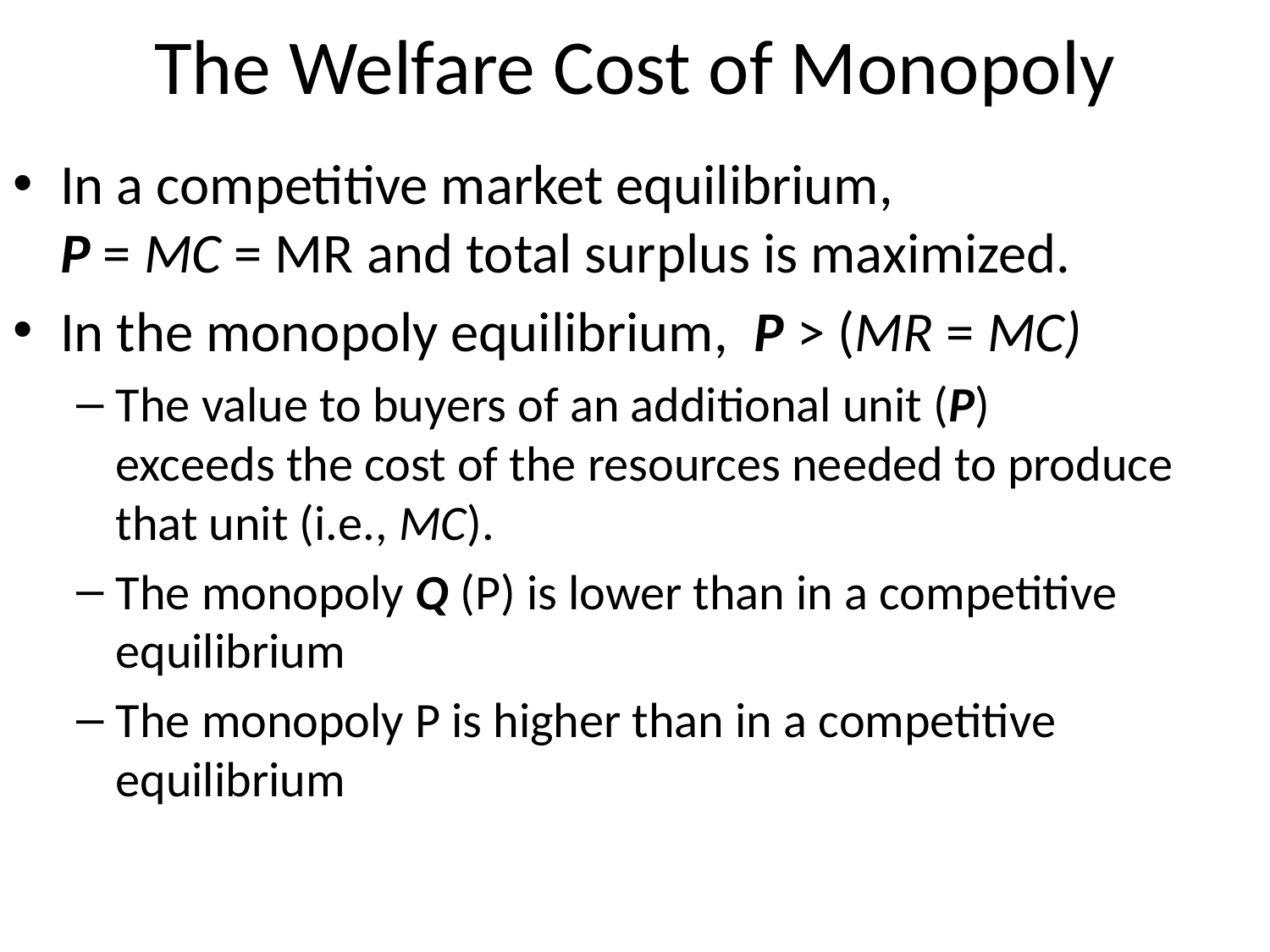

# The Welfare Cost of Monopoly
In a competitive market equilibrium,
P = MC = MR and total surplus is maximized.
In the monopoly equilibrium,  P > (MR = MC)
The value to buyers of an additional unit (P)
exceeds the cost of the resources needed to produce that unit (i.e., MC).
The monopoly Q (P) is lower than in a competitive equilibrium
The monopoly P is higher than in a competitive equilibrium